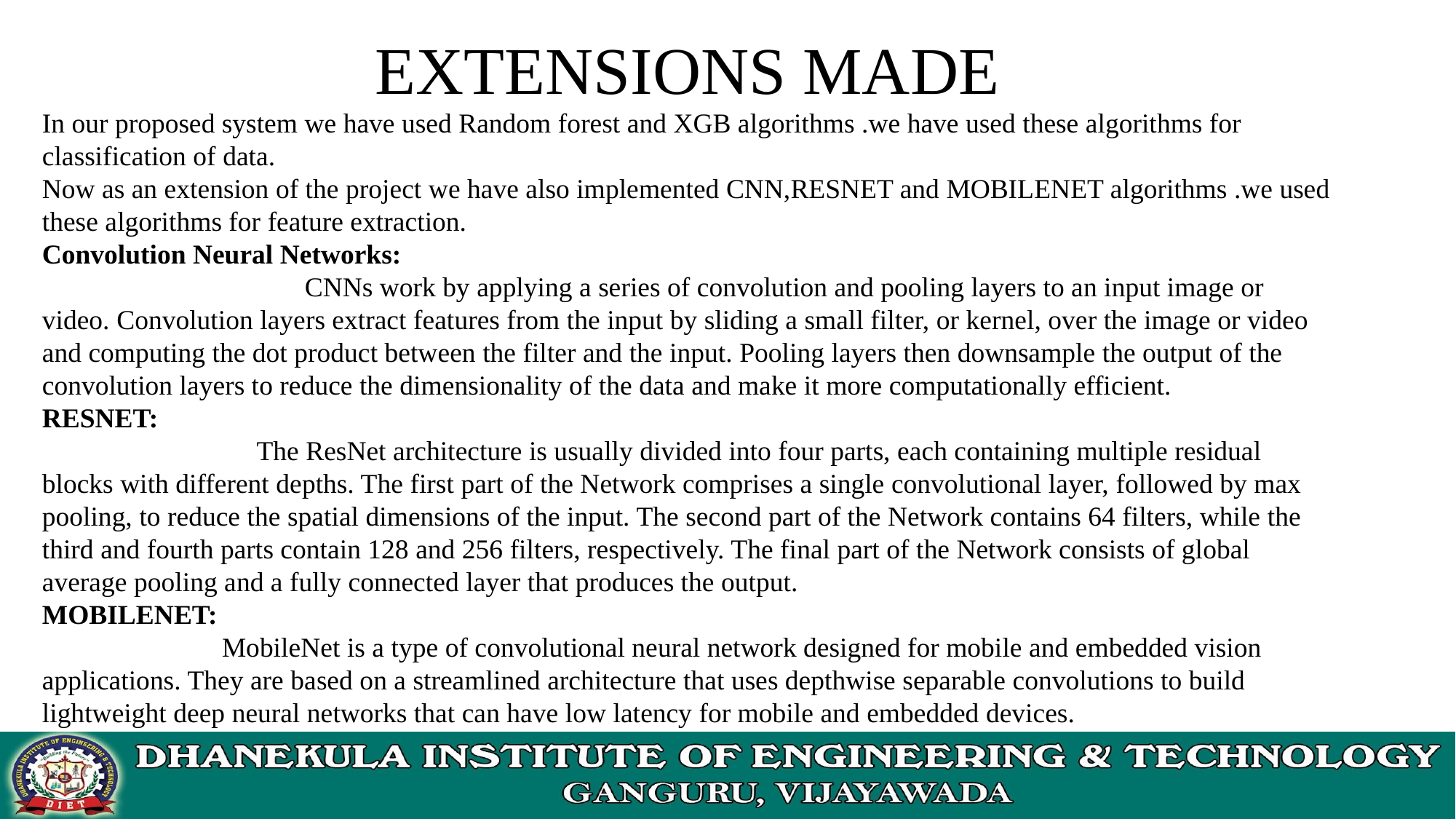

EXTENSIONS MADE
In our proposed system we have used Random forest and XGB algorithms .we have used these algorithms for classification of data.
Now as an extension of the project we have also implemented CNN,RESNET and MOBILENET algorithms .we used these algorithms for feature extraction.
Convolution Neural Networks:
                                      CNNs work by applying a series of convolution and pooling layers to an input image or video. Convolution layers extract features from the input by sliding a small filter, or kernel, over the image or video and computing the dot product between the filter and the input. Pooling layers then downsample the output of the convolution layers to reduce the dimensionality of the data and make it more computationally efficient.
RESNET:
                               The ResNet architecture is usually divided into four parts, each containing multiple residual blocks with different depths. The first part of the Network comprises a single convolutional layer, followed by max pooling, to reduce the spatial dimensions of the input. The second part of the Network contains 64 filters, while the third and fourth parts contain 128 and 256 filters, respectively. The final part of the Network consists of global average pooling and a fully connected layer that produces the output.
MOBILENET:
                          MobileNet is a type of convolutional neural network designed for mobile and embedded vision applications. They are based on a streamlined architecture that uses depthwise separable convolutions to build lightweight deep neural networks that can have low latency for mobile and embedded devices.